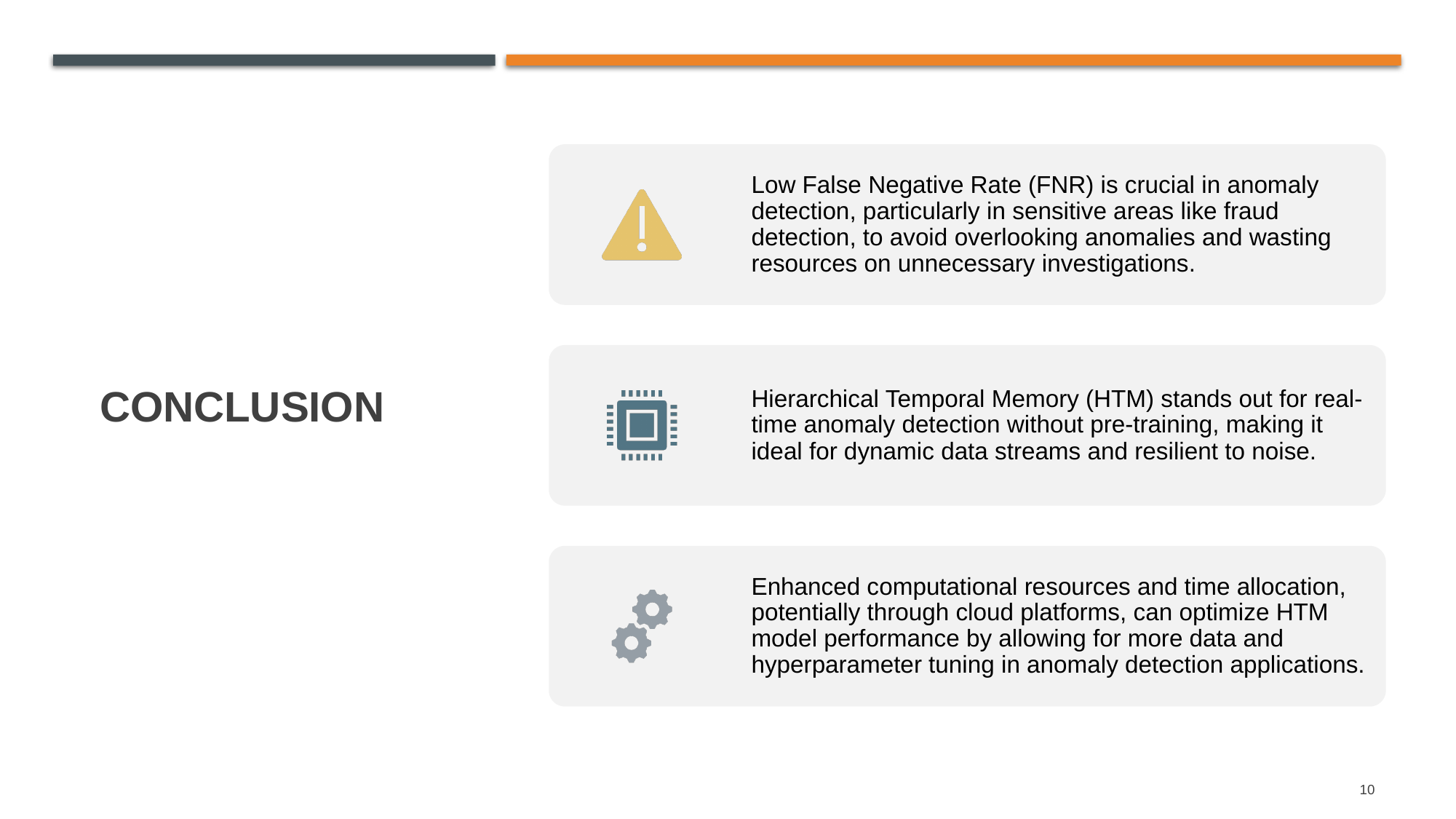

conclusion
Low False Negative Rate (FNR) is crucial in anomaly detection, particularly in sensitive areas like fraud detection, to avoid overlooking anomalies and wasting resources on unnecessary investigations.
Hierarchical Temporal Memory (HTM) stands out for real-time anomaly detection without pre-training, making it ideal for dynamic data streams and resilient to noise.
Enhanced computational resources and time allocation, potentially through cloud platforms, can optimize HTM model performance by allowing for more data and hyperparameter tuning in anomaly detection applications.
10